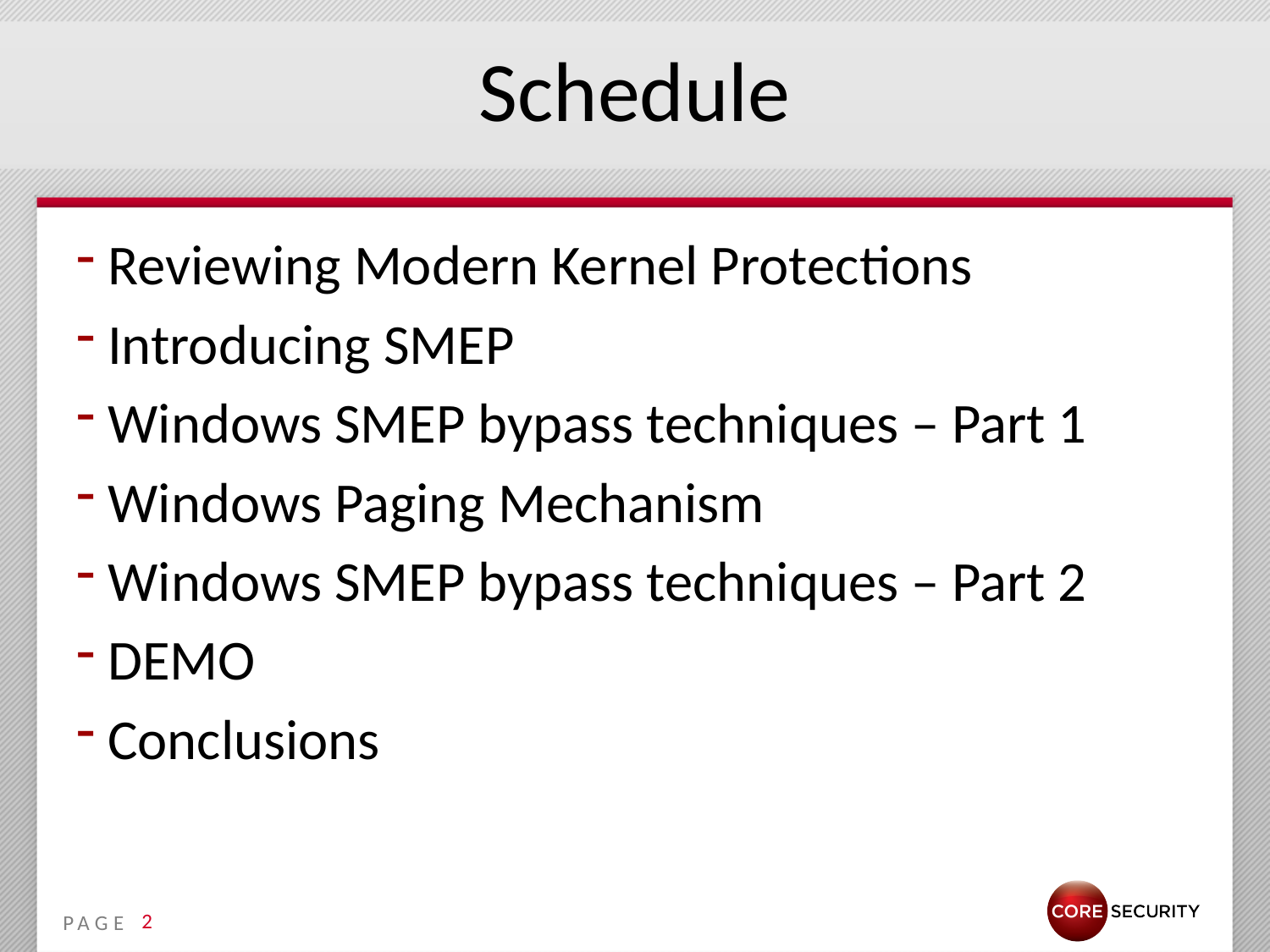

# Schedule
 Reviewing Modern Kernel Protections
 Introducing SMEP
 Windows SMEP bypass techniques – Part 1
 Windows Paging Mechanism
 Windows SMEP bypass techniques – Part 2
 DEMO
 Conclusions
2